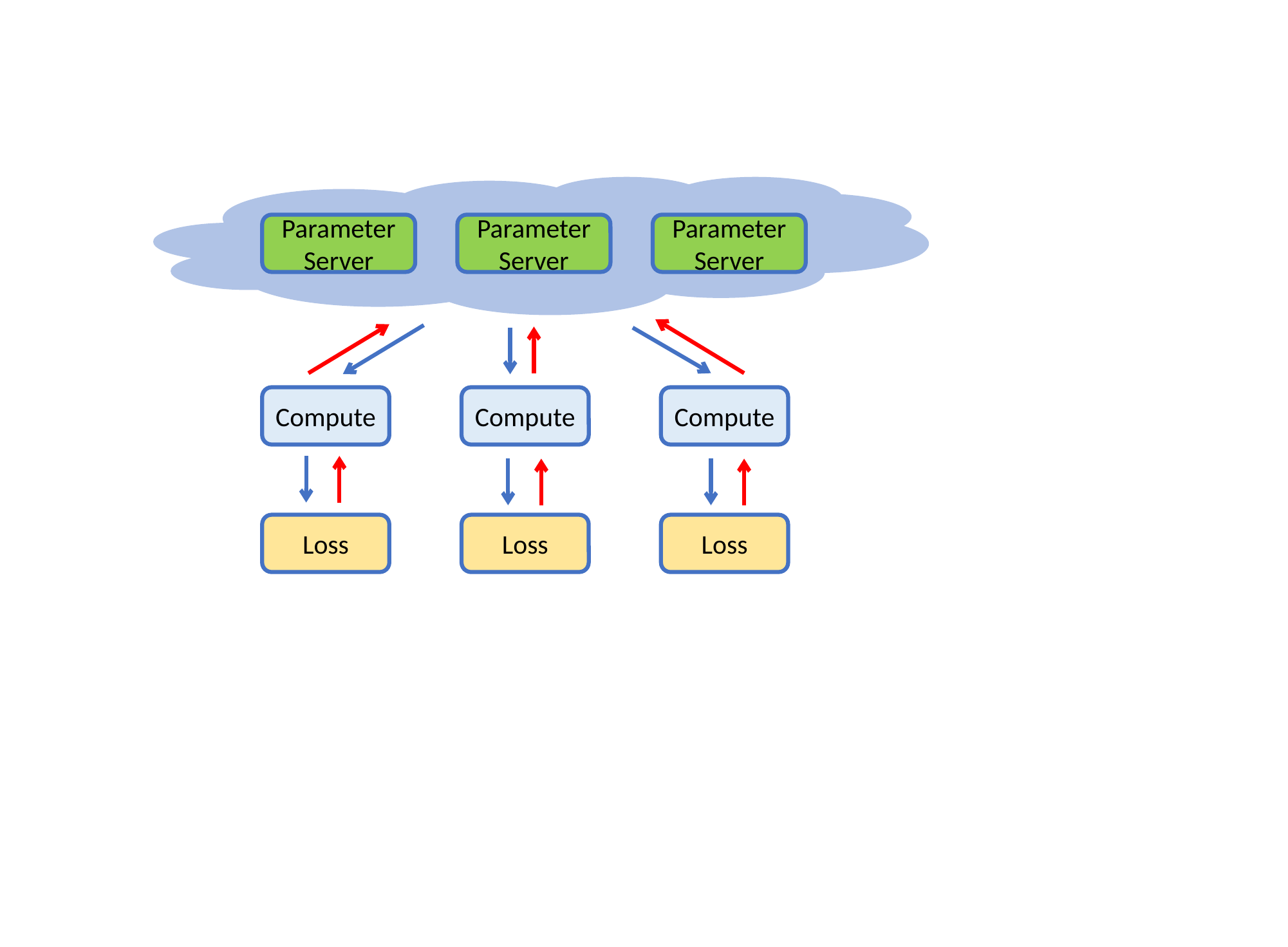

Parameter Server
Parameter Server
Parameter Server
Compute
Compute
Compute
Loss
Loss
Loss